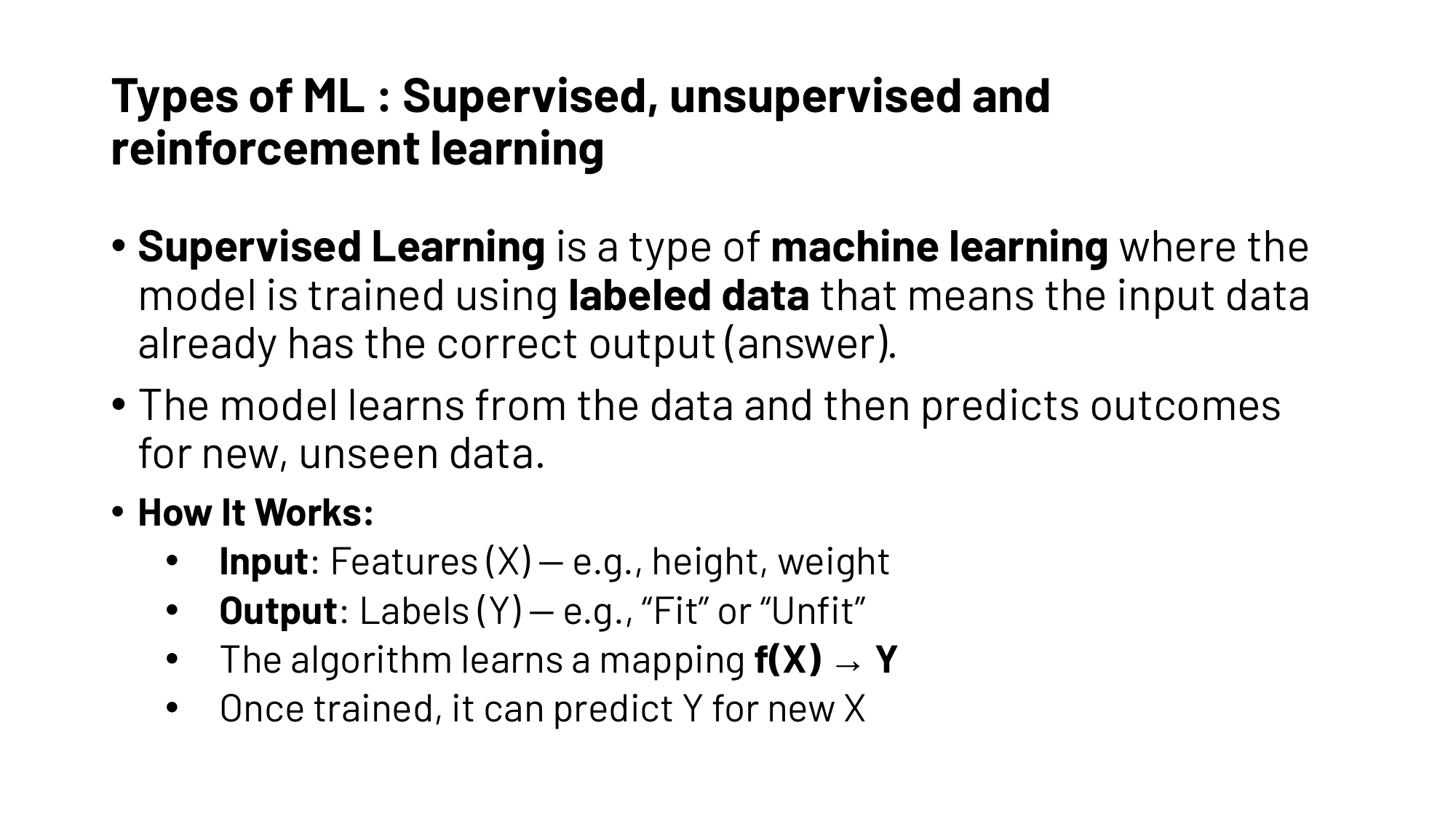

# Types of ML : Supervised, unsupervised and reinforcement learning
Supervised Learning is a type of machine learning where the model is trained using labeled data that means the input data already has the correct output (answer).
The model learns from the data and then predicts outcomes for new, unseen data.
How It Works:
Input: Features (X) — e.g., height, weight
Output: Labels (Y) — e.g., “Fit” or “Unfit”
The algorithm learns a mapping f(X) → Y
Once trained, it can predict Y for new X